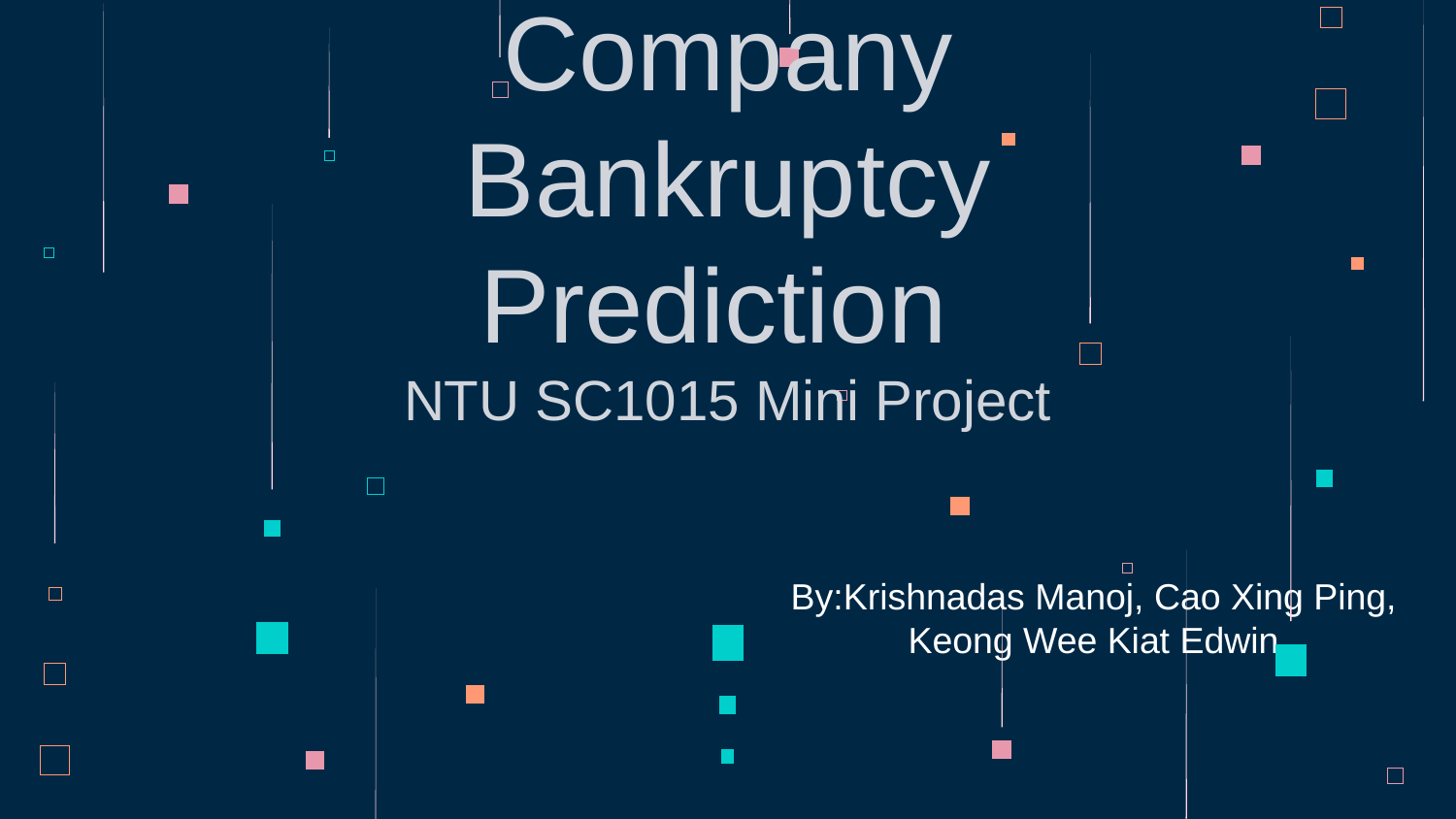

# Company Bankruptcy Prediction NTU SC1015 Mini Project

By:Krishnadas Manoj, Cao Xing Ping, Keong Wee Kiat Edwin